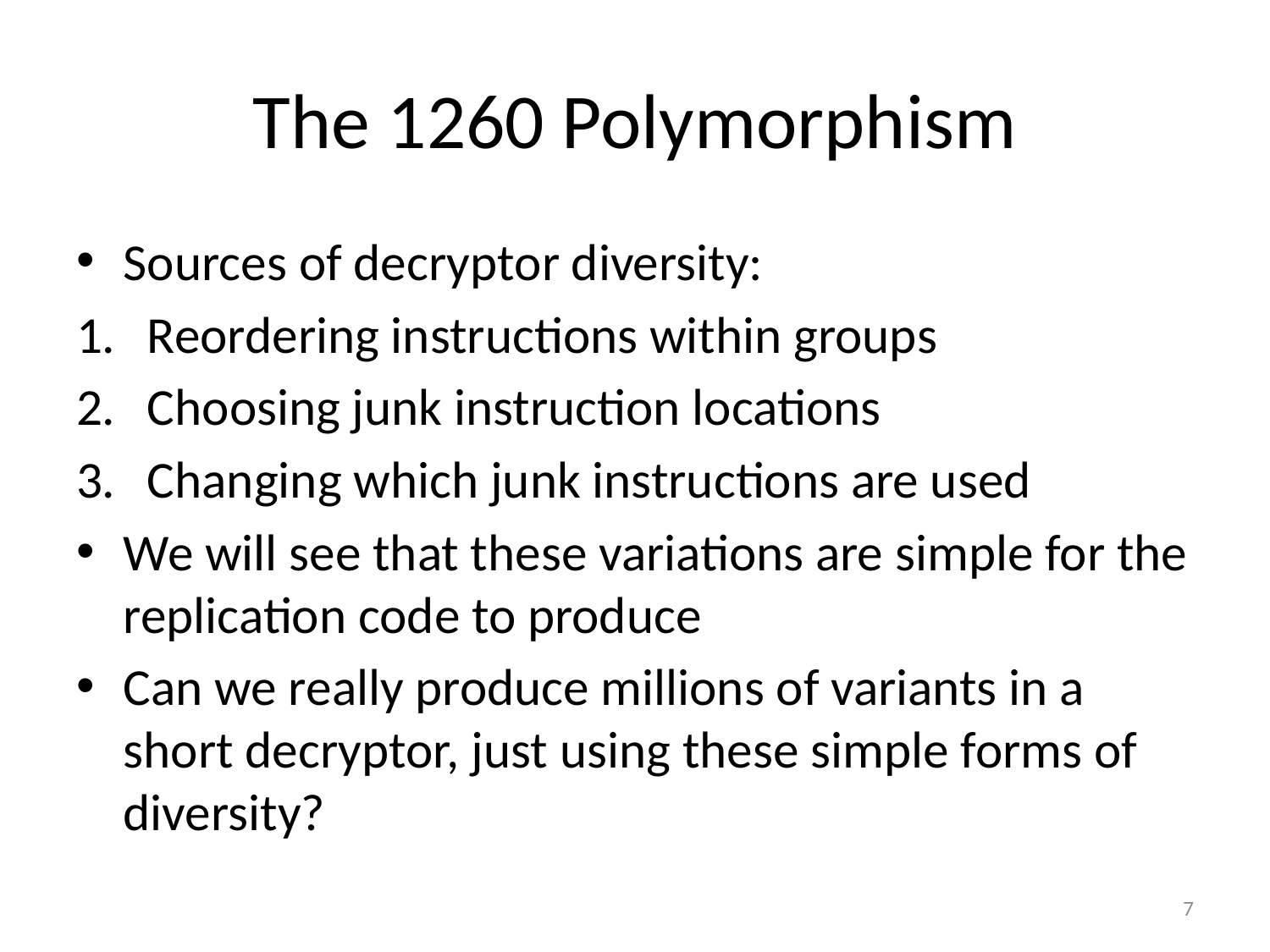

# The 1260 Polymorphism
Sources of decryptor diversity:
Reordering instructions within groups
Choosing junk instruction locations
Changing which junk instructions are used
We will see that these variations are simple for the replication code to produce
Can we really produce millions of variants in a short decryptor, just using these simple forms of diversity?
7